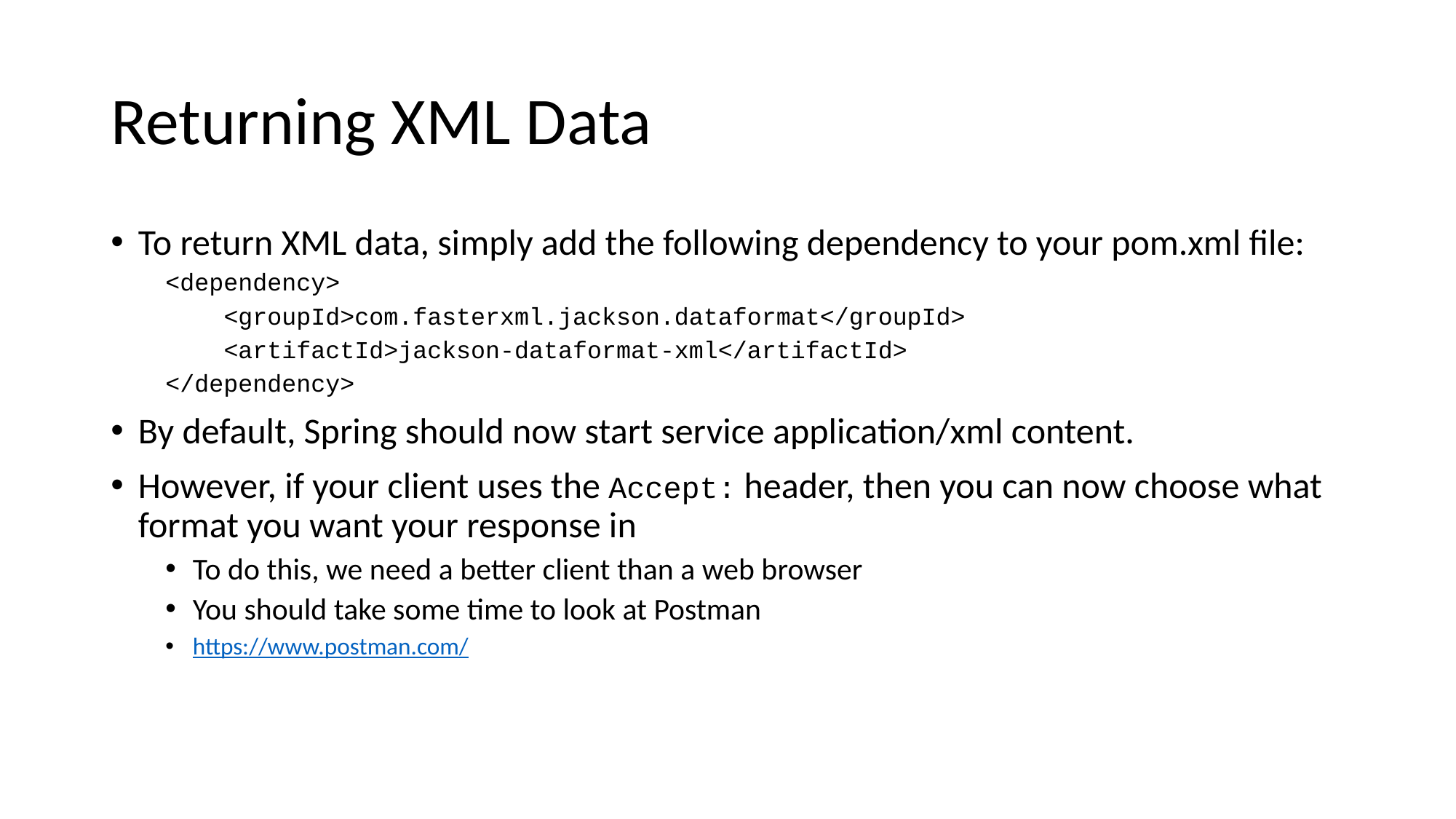

# Returning XML Data
To return XML data, simply add the following dependency to your pom.xml file:
<dependency>
    <groupId>com.fasterxml.jackson.dataformat</groupId>
    <artifactId>jackson-dataformat-xml</artifactId>
</dependency>
By default, Spring should now start service application/xml content.
However, if your client uses the Accept: header, then you can now choose what format you want your response in
To do this, we need a better client than a web browser
You should take some time to look at Postman
https://www.postman.com/